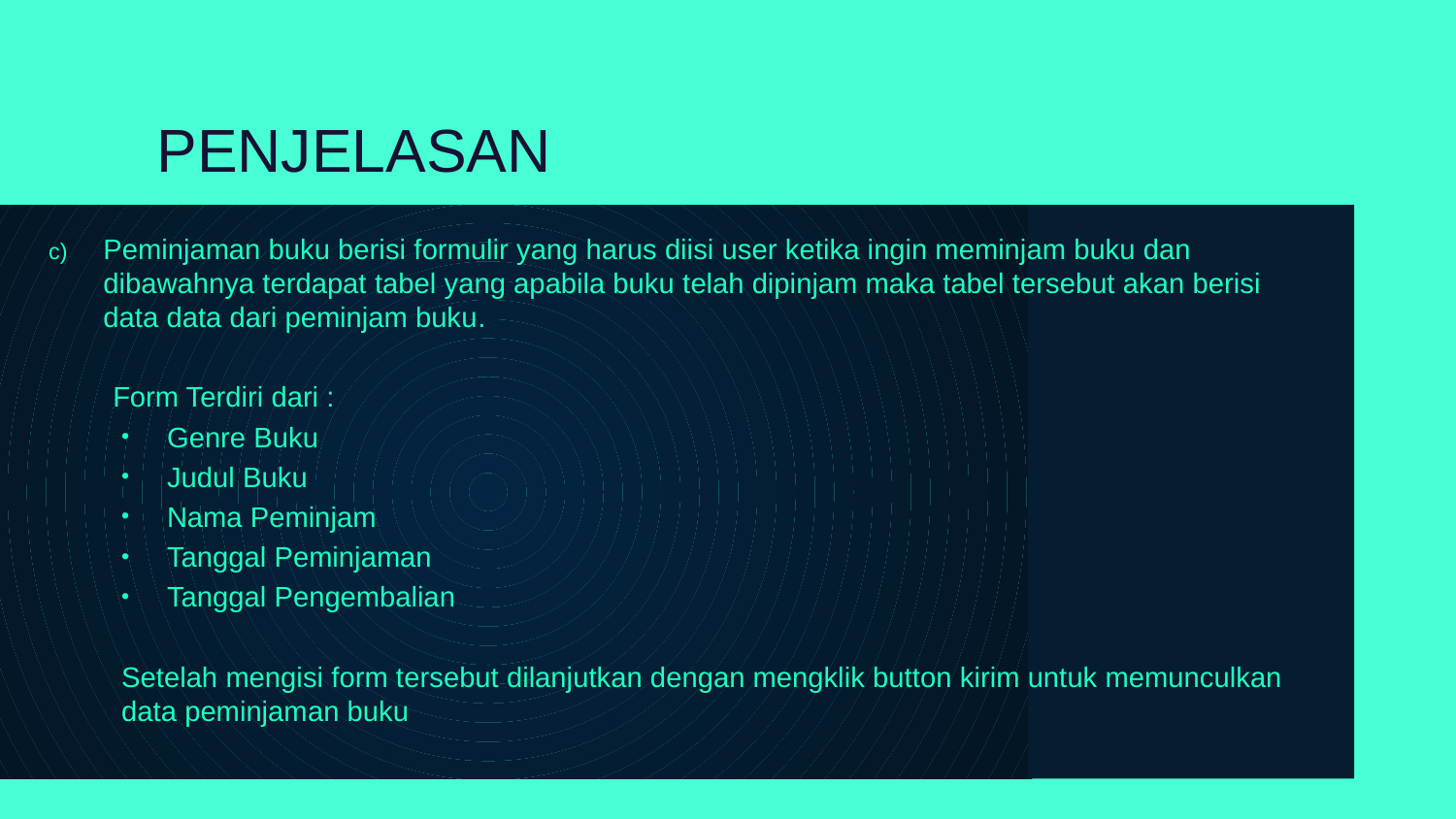

# PENJELASAN

Peminjaman buku berisi formulir yang harus diisi user ketika ingin meminjam buku dan dibawahnya terdapat tabel yang apabila buku telah dipinjam maka tabel tersebut akan berisi data data dari peminjam buku.

        Form Terdiri dari :
Genre Buku
Judul Buku
Nama Peminjam
Tanggal Peminjaman
Tanggal Pengembalian

Setelah mengisi form tersebut dilanjutkan dengan mengklik button kirim untuk memunculkan data peminjaman buku